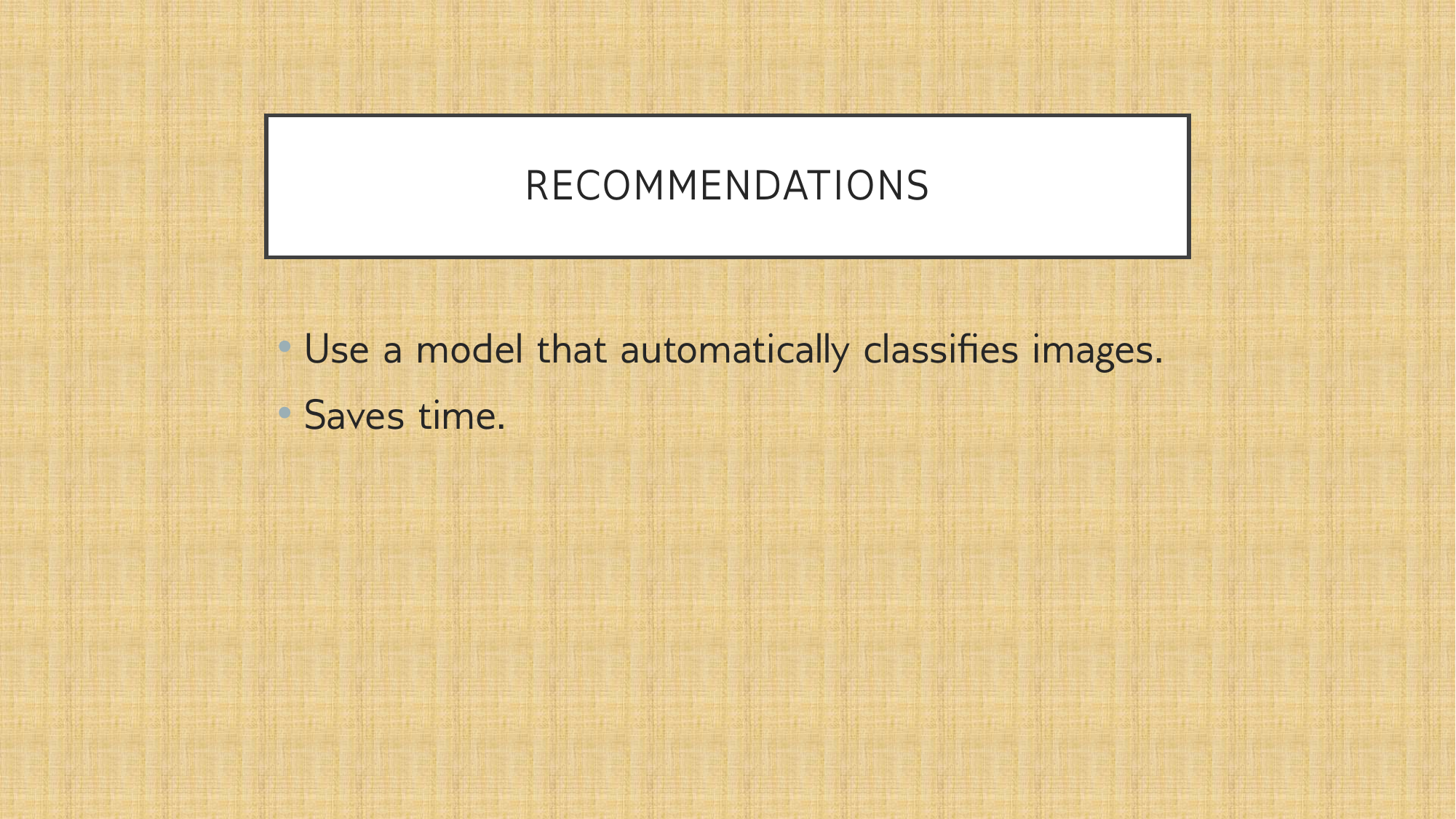

# Recommendations
Use a model that automatically classifies images.
Saves time.